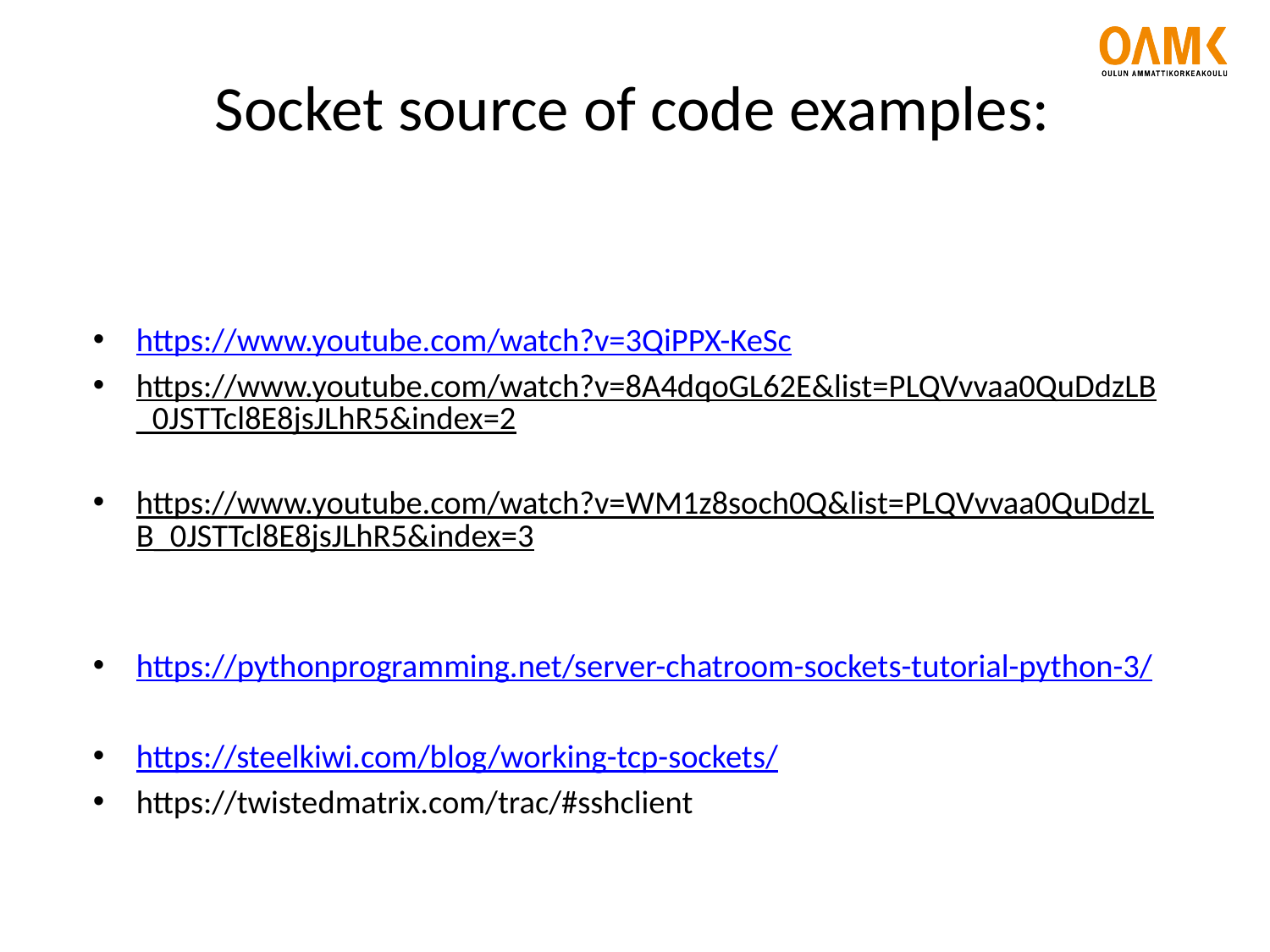

# Socket source of code examples:
https://www.youtube.com/watch?v=3QiPPX-KeSc
https://www.youtube.com/watch?v=8A4dqoGL62E&list=PLQVvvaa0QuDdzLB_0JSTTcl8E8jsJLhR5&index=2
https://www.youtube.com/watch?v=WM1z8soch0Q&list=PLQVvvaa0QuDdzLB_0JSTTcl8E8jsJLhR5&index=3

https://pythonprogramming.net/server-chatroom-sockets-tutorial-python-3/

https://steelkiwi.com/blog/working-tcp-sockets/
https://twistedmatrix.com/trac/#sshclient